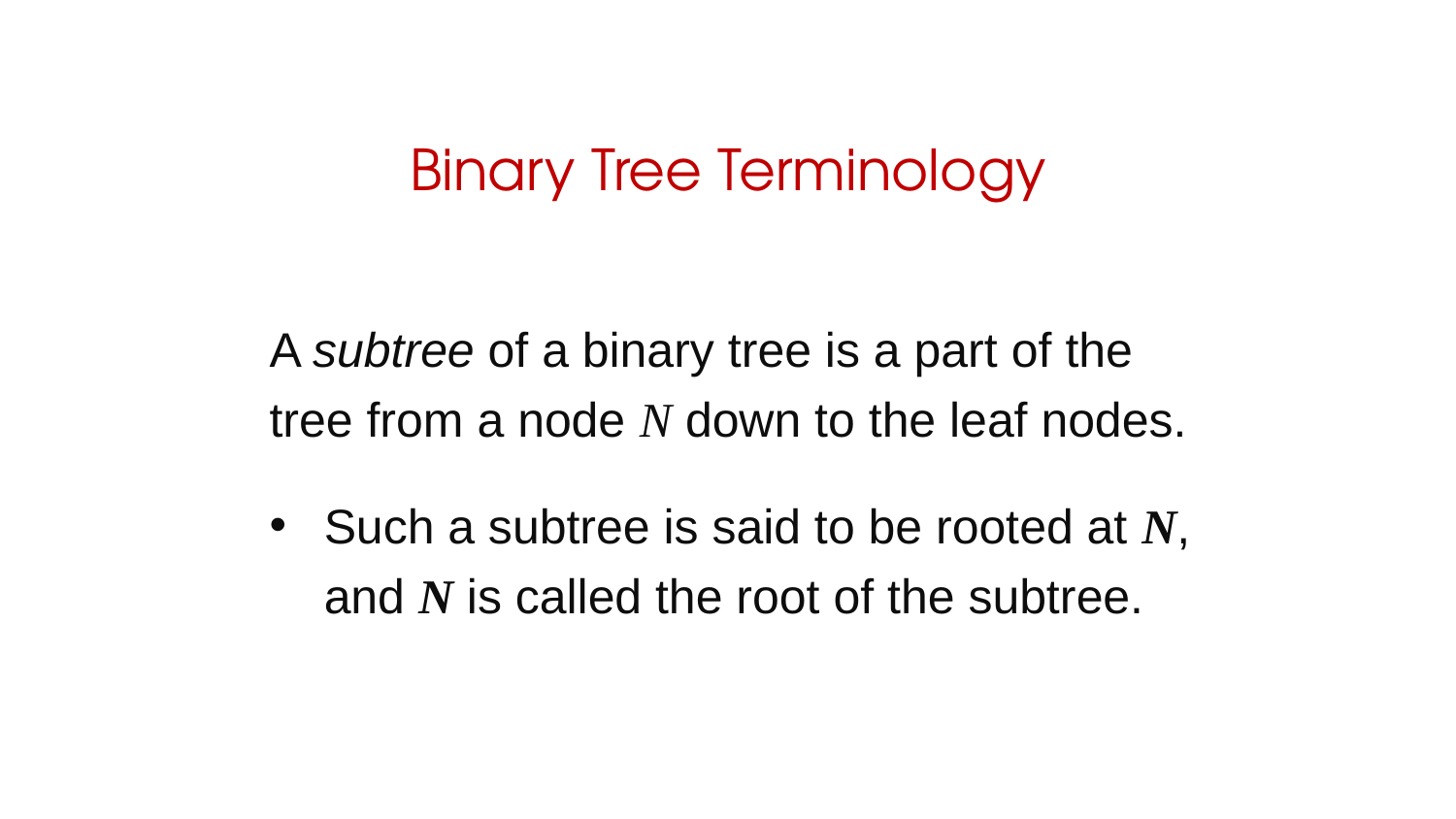

# Binary Tree Terminology
A subtree of a binary tree is a part of the tree from a node N down to the leaf nodes.
Such a subtree is said to be rooted at N, and N is called the root of the subtree.